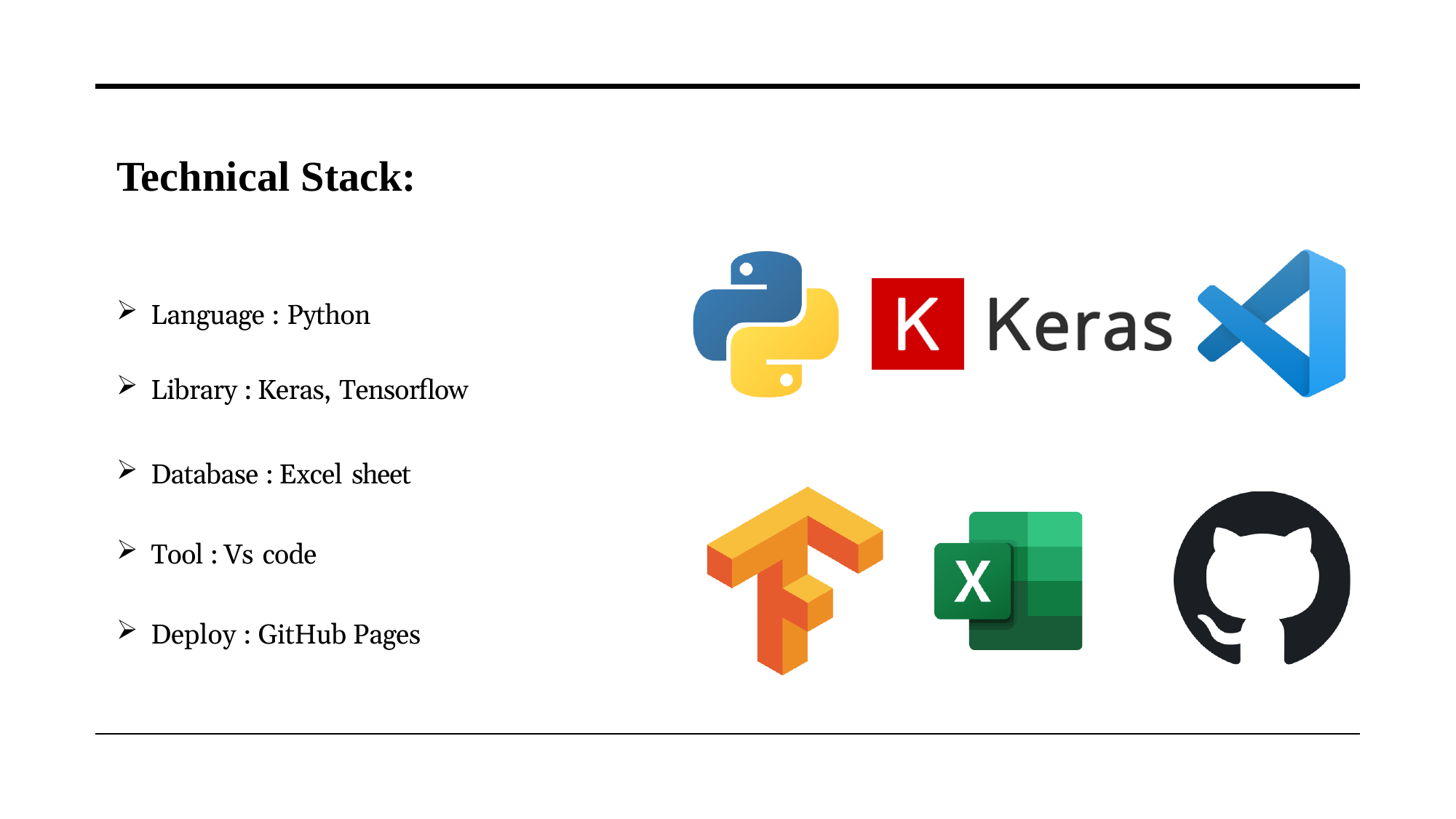

# Technical Stack:

Language : Python

Library : Keras, Tensorflow

Database : Excel sheet

Tool : Vs code

Deploy : GitHub Pages